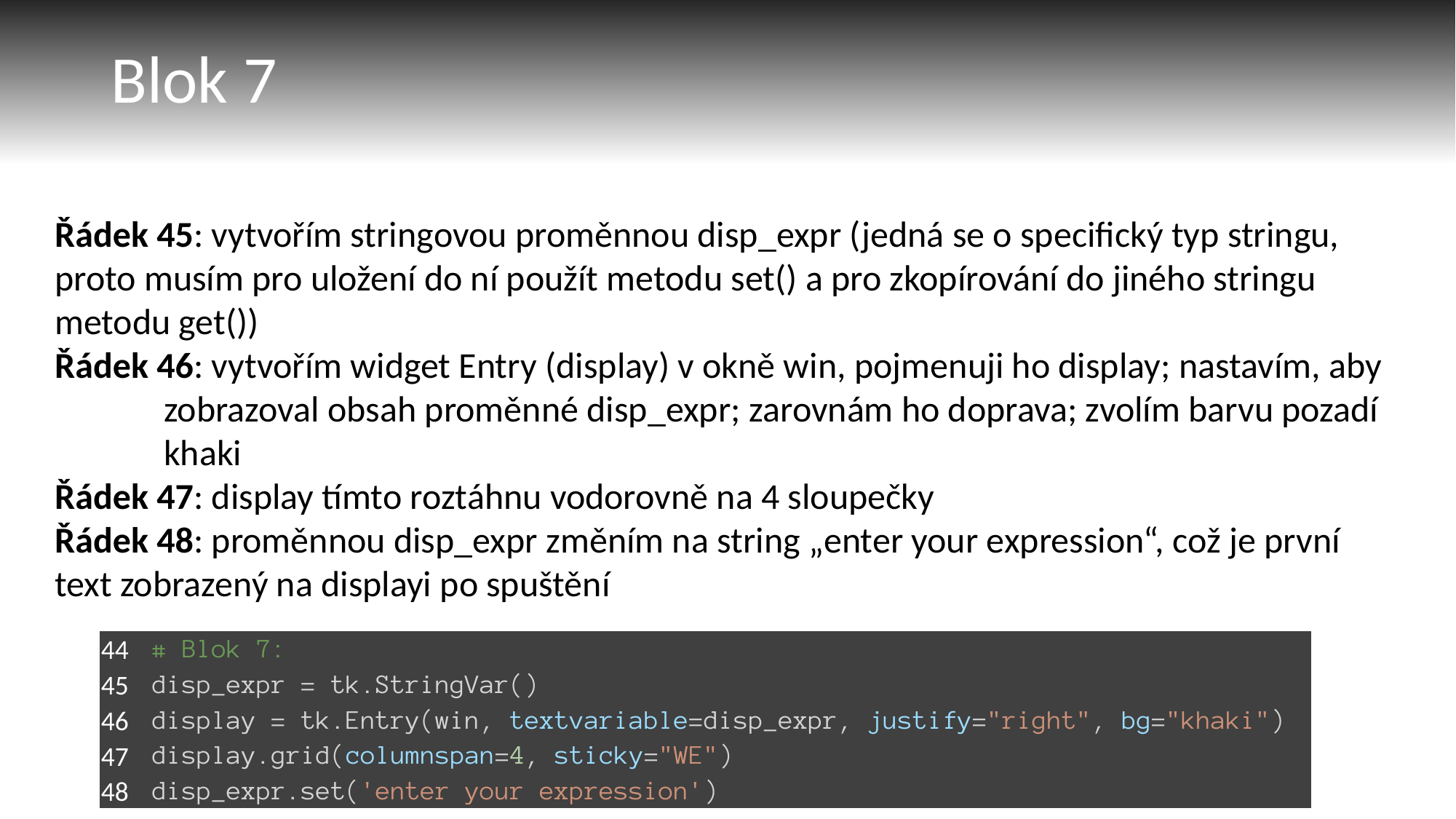

# Blok 7
Řádek 45: vytvořím stringovou proměnnou disp_expr (jedná se o specifický typ stringu, 	proto musím pro uložení do ní použít metodu set() a pro zkopírování do jiného stringu 	metodu get())
Řádek 46: vytvořím widget Entry (display) v okně win, pojmenuji ho display; nastavím, aby 	zobrazoval obsah proměnné disp_expr; zarovnám ho doprava; zvolím barvu pozadí 	khaki
Řádek 47: display tímto roztáhnu vodorovně na 4 sloupečky
Řádek 48: proměnnou disp_expr změním na string „enter your expression“, což je první 	text zobrazený na displayi po spuštění
| 44 | # Blok 7: |
| --- | --- |
| 45 | disp\_expr = tk.StringVar() |
| 46 | display = tk.Entry(win, textvariable=disp\_expr, justify="right", bg="khaki") |
| 47 | display.grid(columnspan=4, sticky="WE") |
| 48 | disp\_expr.set('enter your expression') |